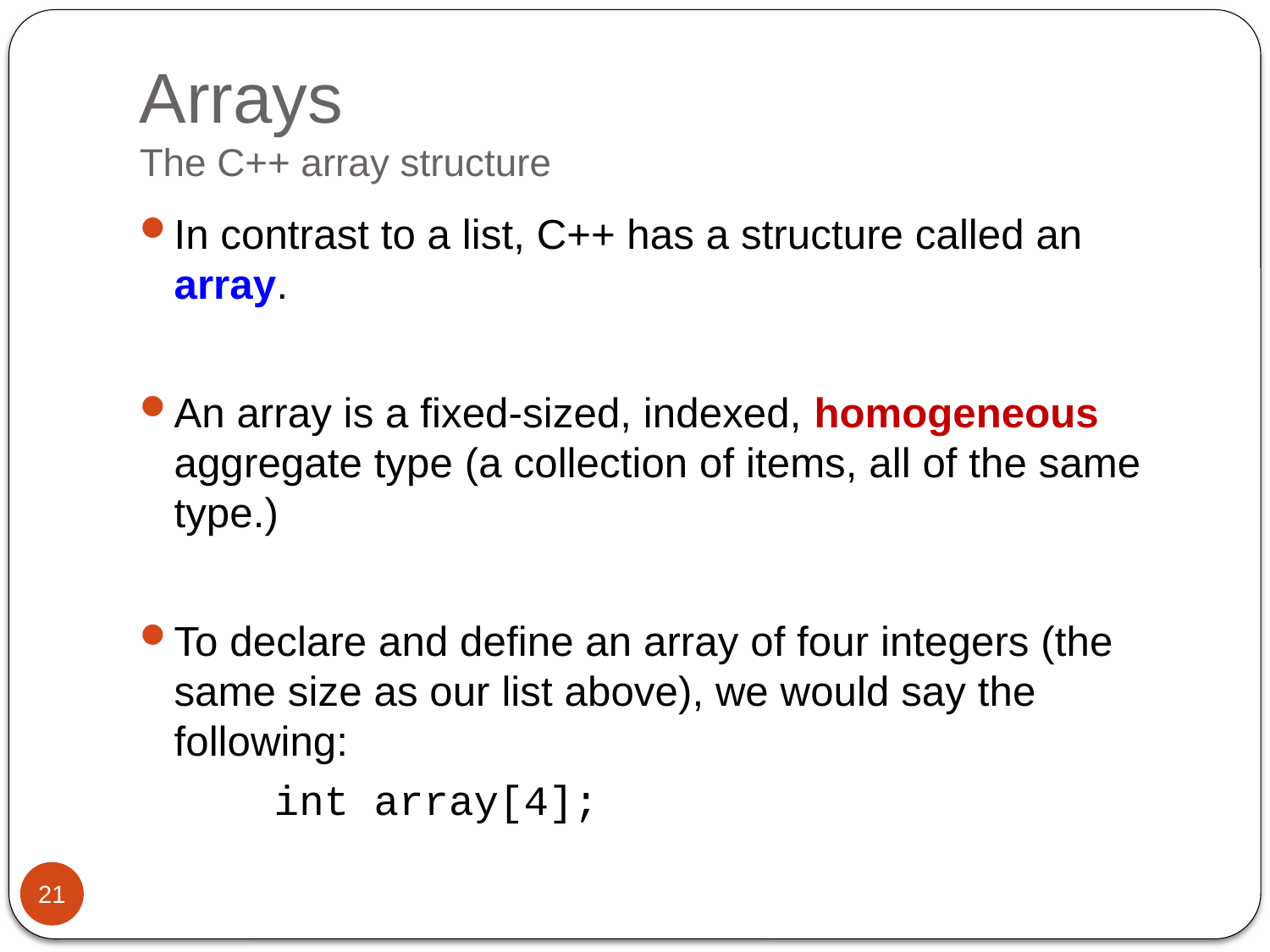

# Arrays The C++ array structure
In contrast to a list, C++ has a structure called an array.

An array is a fixed-sized, indexed, homogeneous aggregate type (a collection of items, all of the same type.)

To declare and define an array of four integers (the same size as our list above), we would say the following:
	    int array[4];
21